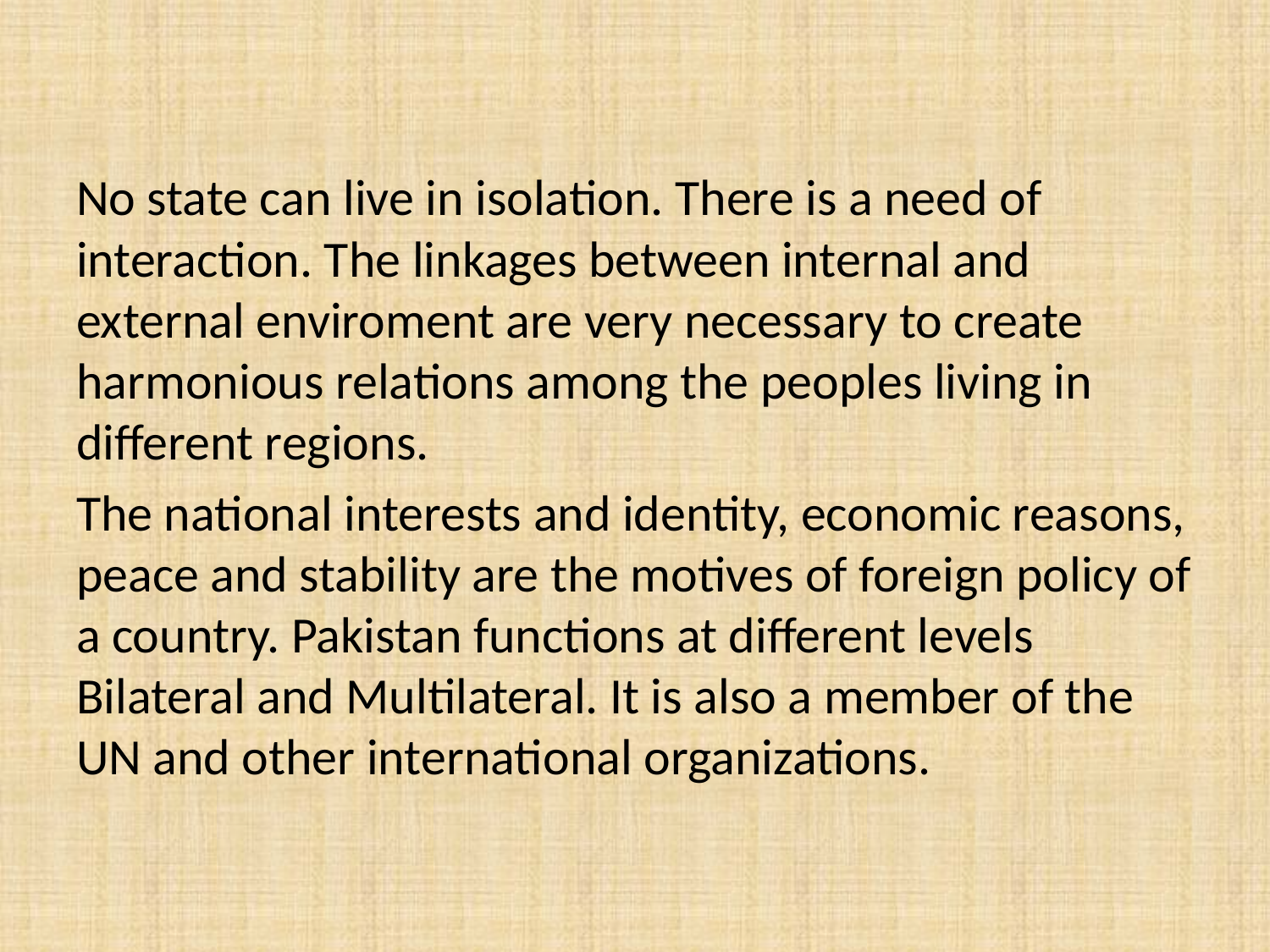

#
No state can live in isolation. There is a need of interaction. The linkages between internal and external enviroment are very necessary to create harmonious relations among the peoples living in different regions.
The national interests and identity, economic reasons, peace and stability are the motives of foreign policy of a country. Pakistan functions at different levels Bilateral and Multilateral. It is also a member of the UN and other international organizations.